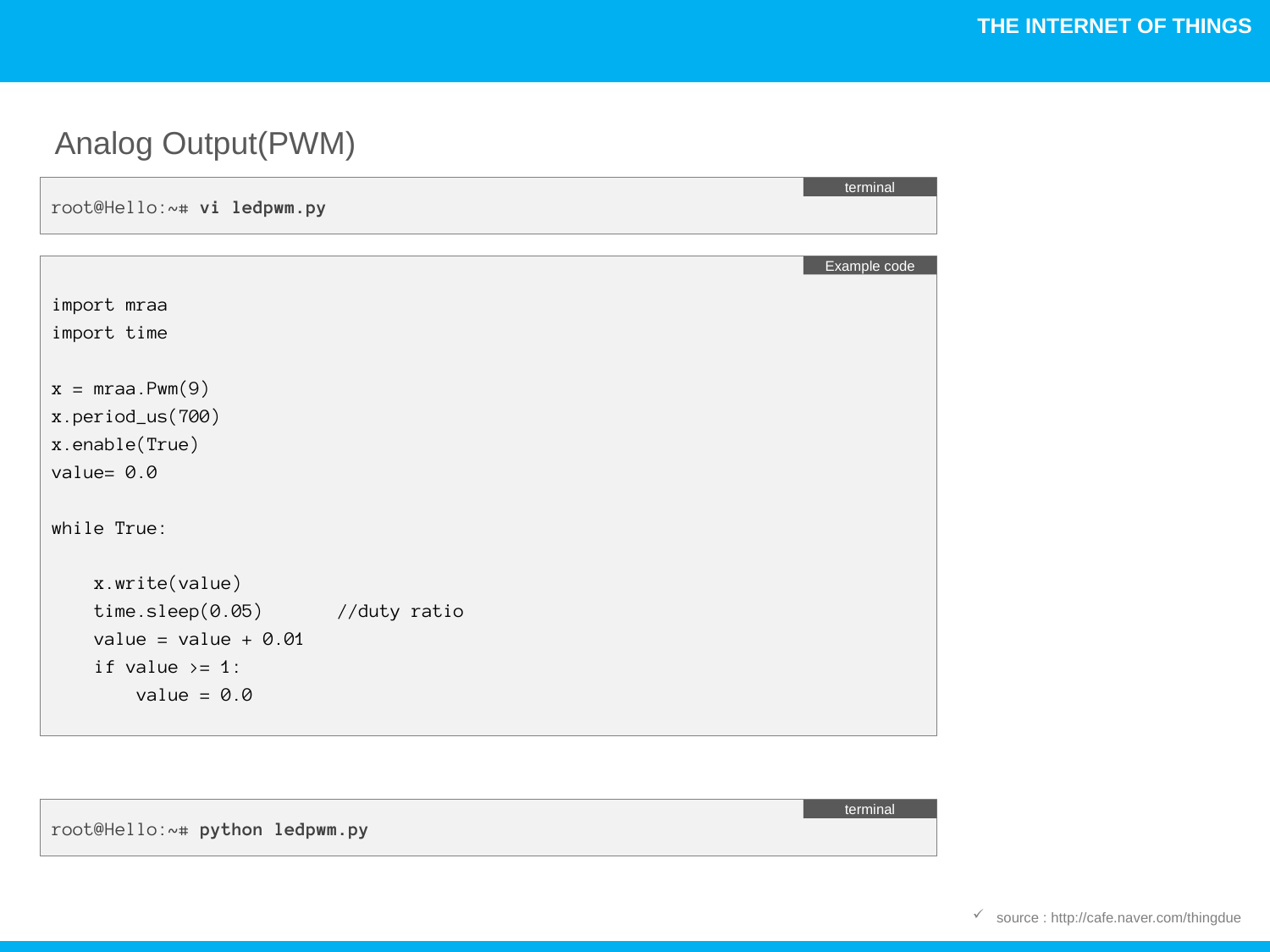

Analog Output(PWM)
root@Hello:~# vi ledpwm.py
terminal
import mraa
import time

x = mraa.Pwm(9)
x.period_us(700)
x.enable(True)
value= 0.0

while True:

    x.write(value)
    time.sleep(0.05)       //duty ratio
    value = value + 0.01
    if value >= 1:
        value = 0.0
Example code
root@Hello:~# python ledpwm.py
terminal
source : http://cafe.naver.com/thingdue